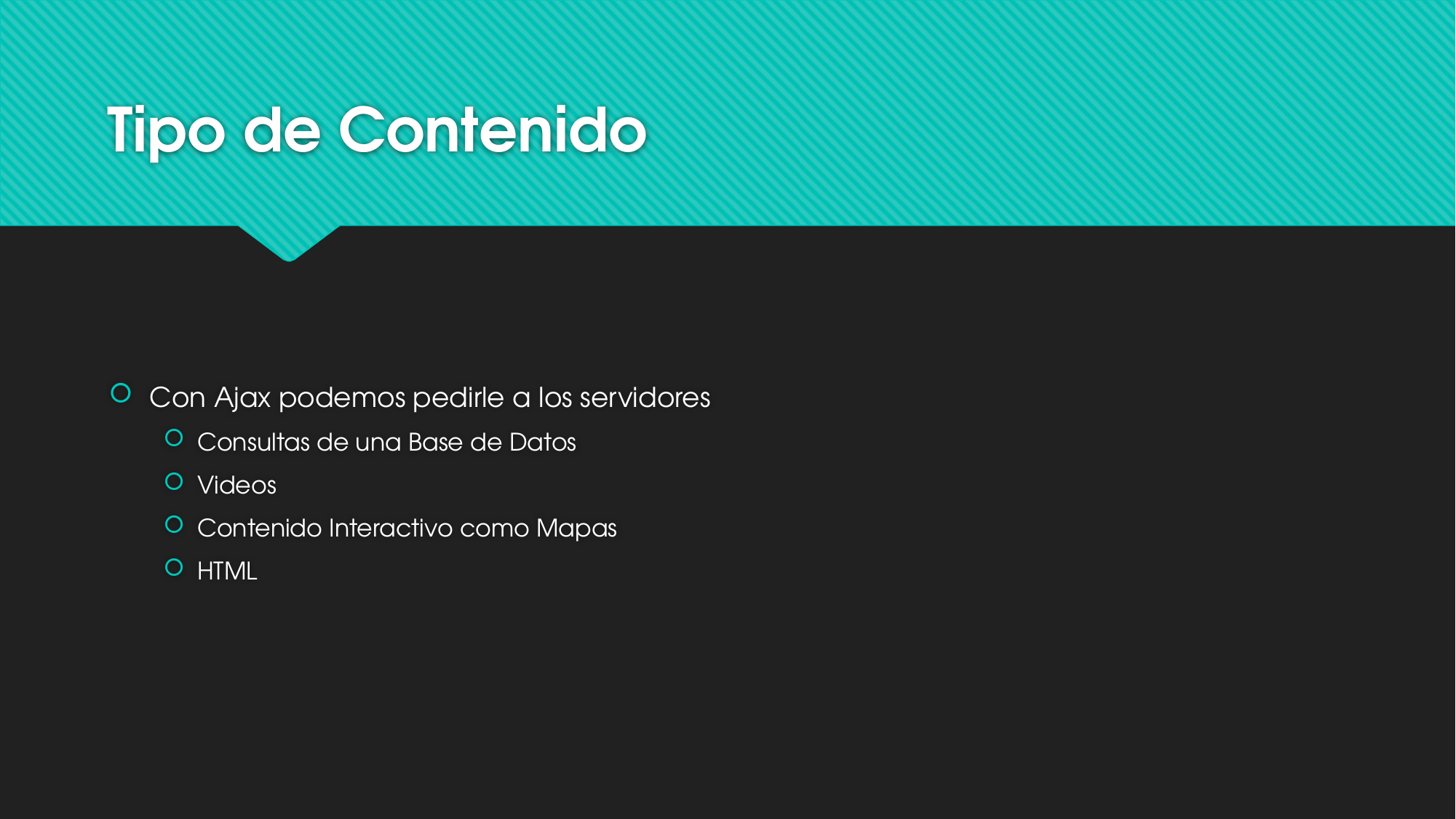

# Tipo de Contenido
Con Ajax podemos pedirle a los servidores
Consultas de una Base de Datos
Videos
Contenido Interactivo como Mapas
HTML